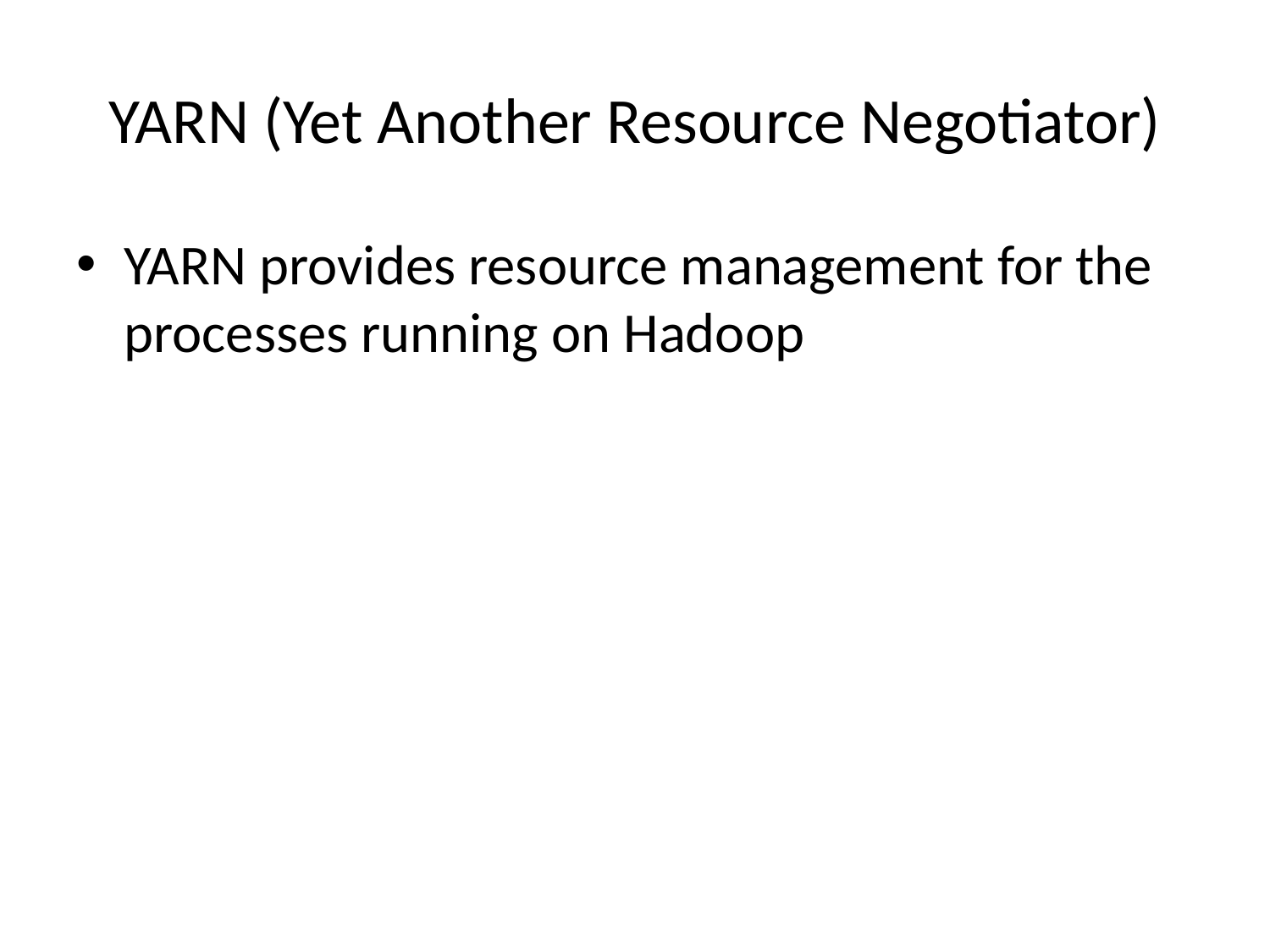

# YARN (Yet Another Resource Negotiator)
YARN provides resource management for the processes running on Hadoop